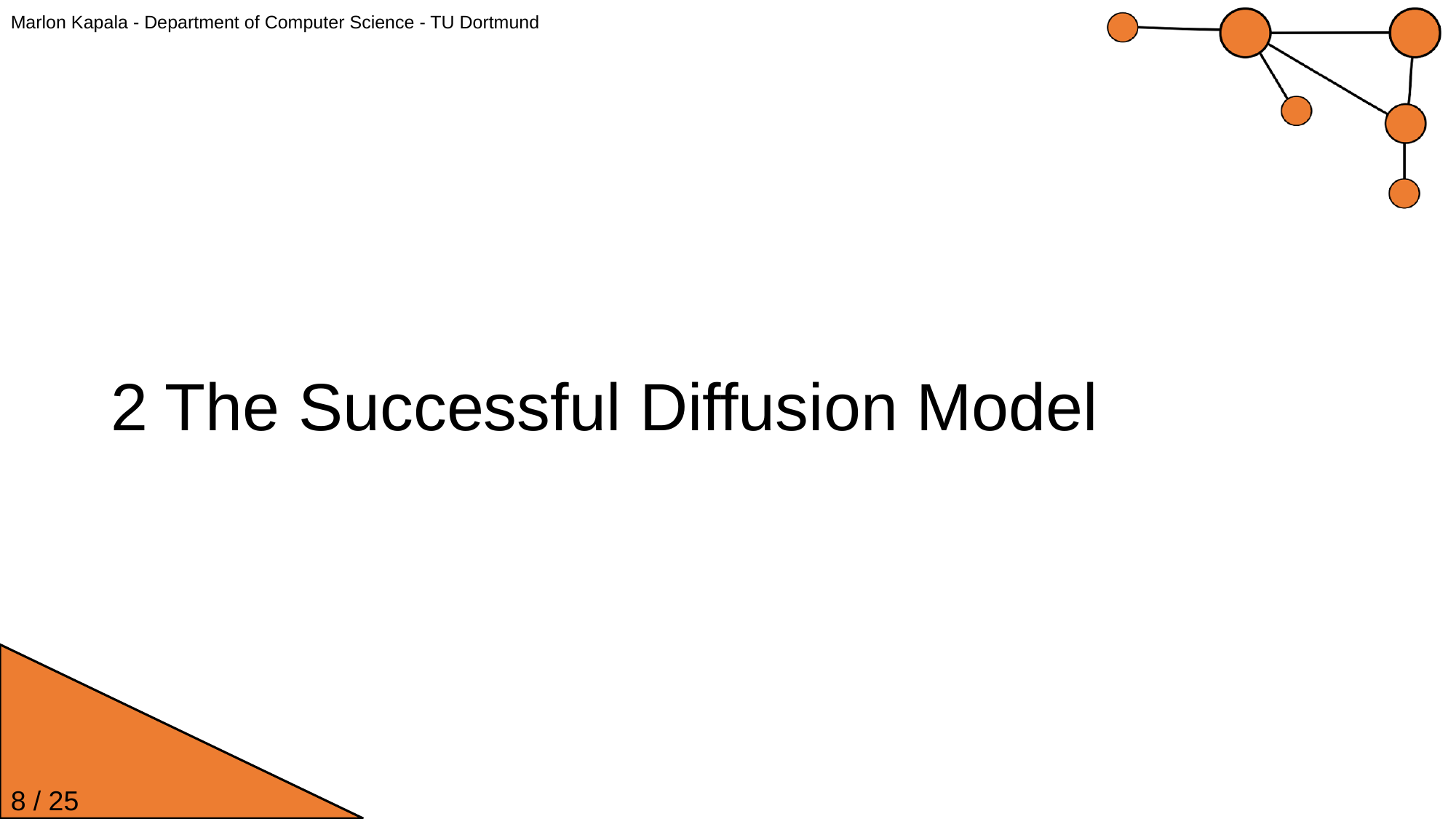

Marlon Kapala - Department of Computer Science - TU Dortmund
2 The Successful Diffusion Model

8 / 25